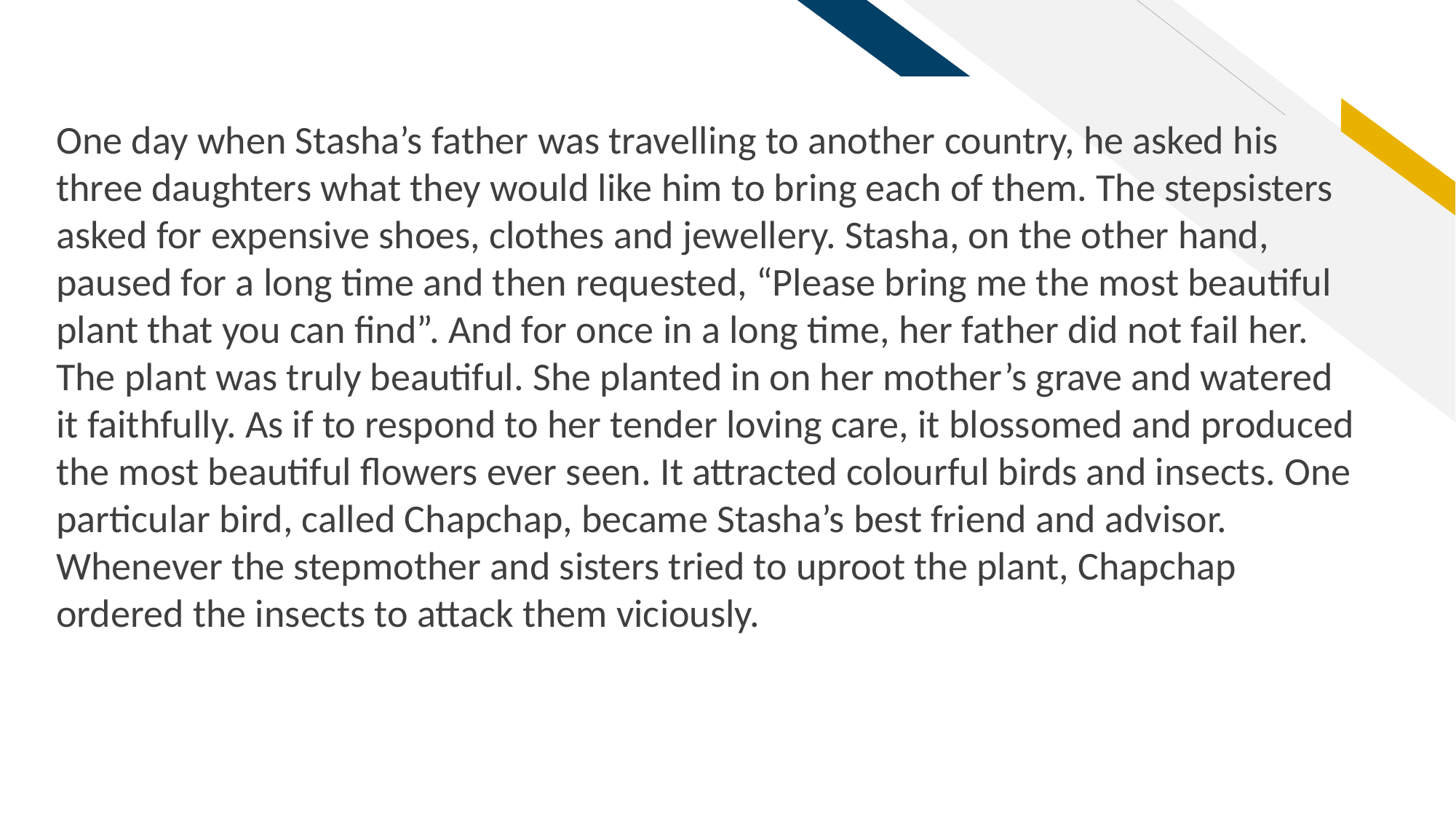

One day when Stasha’s father was travelling to another country, he asked his three daughters what they would like him to bring each of them. The stepsisters asked for expensive shoes, clothes and jewellery. Stasha, on the other hand, paused for a long time and then requested, “Please bring me the most beautiful plant that you can find”. And for once in a long time, her father did not fail her. The plant was truly beautiful. She planted in on her mother’s grave and watered it faithfully. As if to respond to her tender loving care, it blossomed and produced the most beautiful flowers ever seen. It attracted colourful birds and insects. One particular bird, called Chapchap, became Stasha’s best friend and advisor. Whenever the stepmother and sisters tried to uproot the plant, Chapchap ordered the insects to attack them viciously.